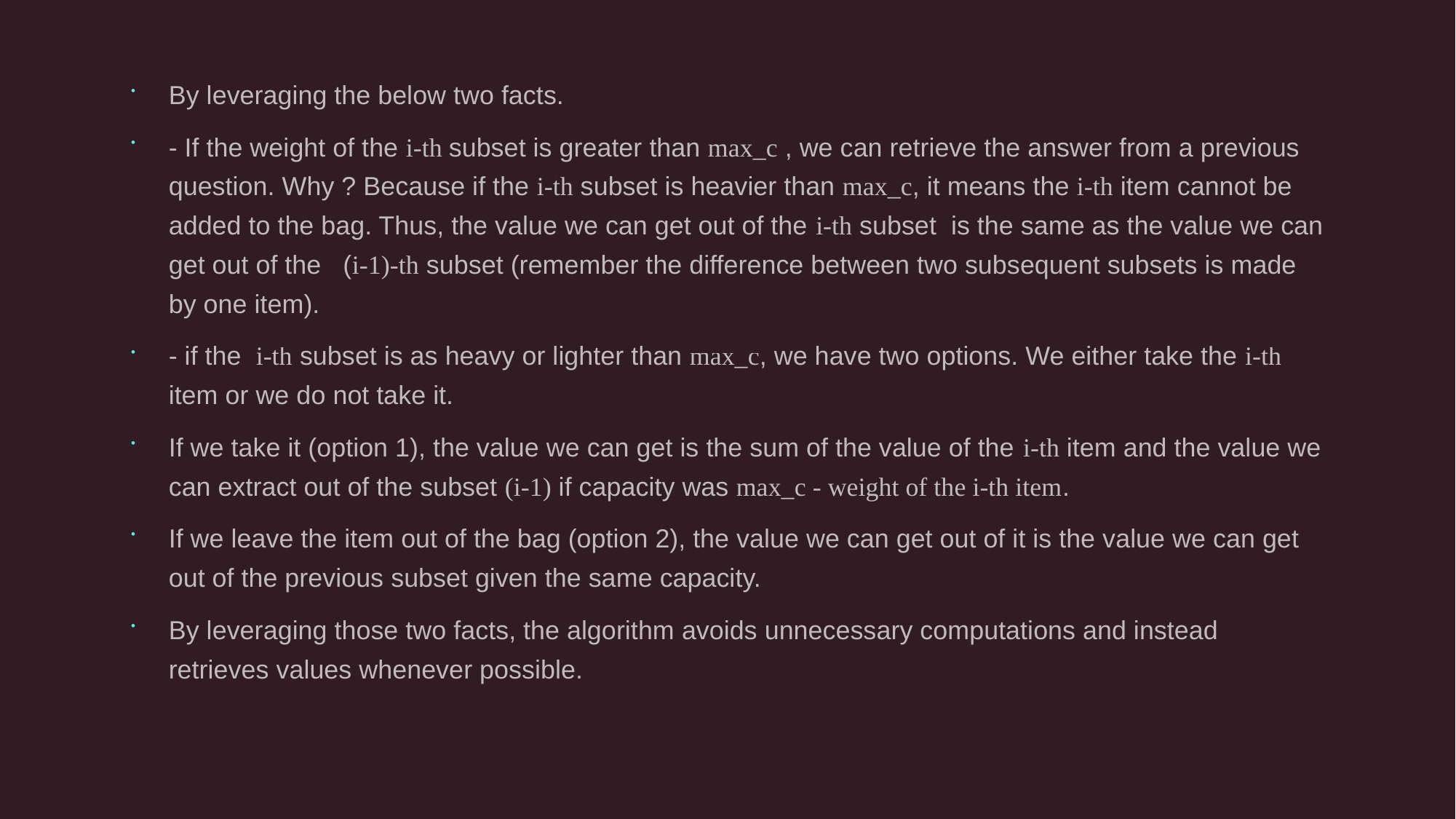

By leveraging the below two facts.
- If the weight of the i-th subset is greater than max_c , we can retrieve the answer from a previous question. Why ? Because if the i-th subset is heavier than max_c, it means the i-th item cannot be added to the bag. Thus, the value we can get out of the i-th subset  is the same as the value we can get out of the   (i-1)-th subset (remember the difference between two subsequent subsets is made by one item).
- if the  i-th subset is as heavy or lighter than max_c, we have two options. We either take the i-th item or we do not take it.
If we take it (option 1), the value we can get is the sum of the value of the i-th item and the value we can extract out of the subset (i-1) if capacity was max_c - weight of the i-th item.
If we leave the item out of the bag (option 2), the value we can get out of it is the value we can get out of the previous subset given the same capacity.
By leveraging those two facts, the algorithm avoids unnecessary computations and instead retrieves values whenever possible.